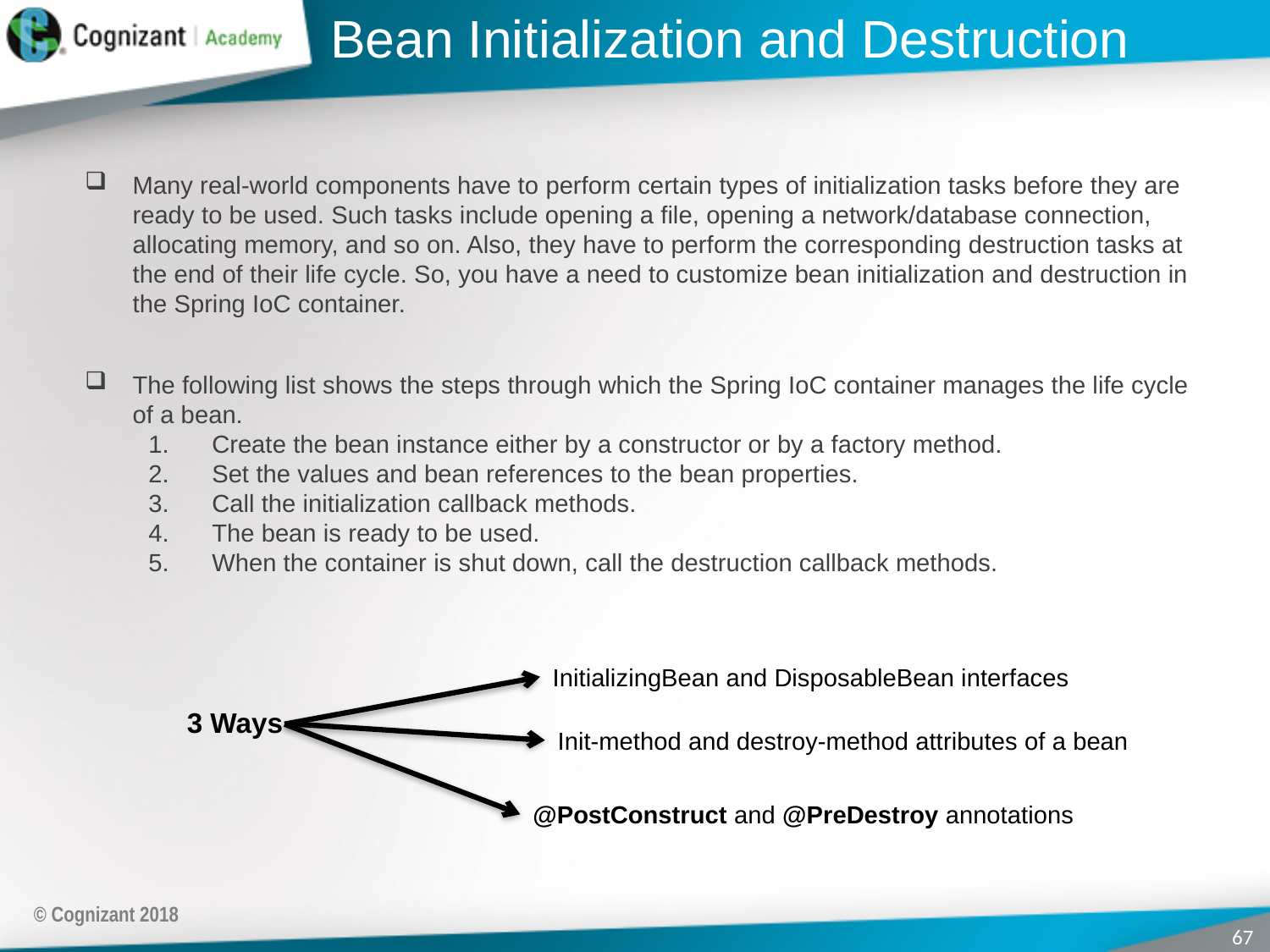

# Bean Initialization and Destruction
Many real-world components have to perform certain types of initialization tasks before they are ready to be used. Such tasks include opening a file, opening a network/database connection, allocating memory, and so on. Also, they have to perform the corresponding destruction tasks at the end of their life cycle. So, you have a need to customize bean initialization and destruction in the Spring IoC container.

The following list shows the steps through which the Spring IoC container manages the life cycle of a bean.
Create the bean instance either by a constructor or by a factory method.
Set the values and bean references to the bean properties.
Call the initialization callback methods.
The bean is ready to be used.
When the container is shut down, call the destruction callback methods.

InitializingBean and DisposableBean interfaces
3 Ways
Init-method and destroy-method attributes of a bean
@PostConstruct and @PreDestroy annotations
© Cognizant 2018
67